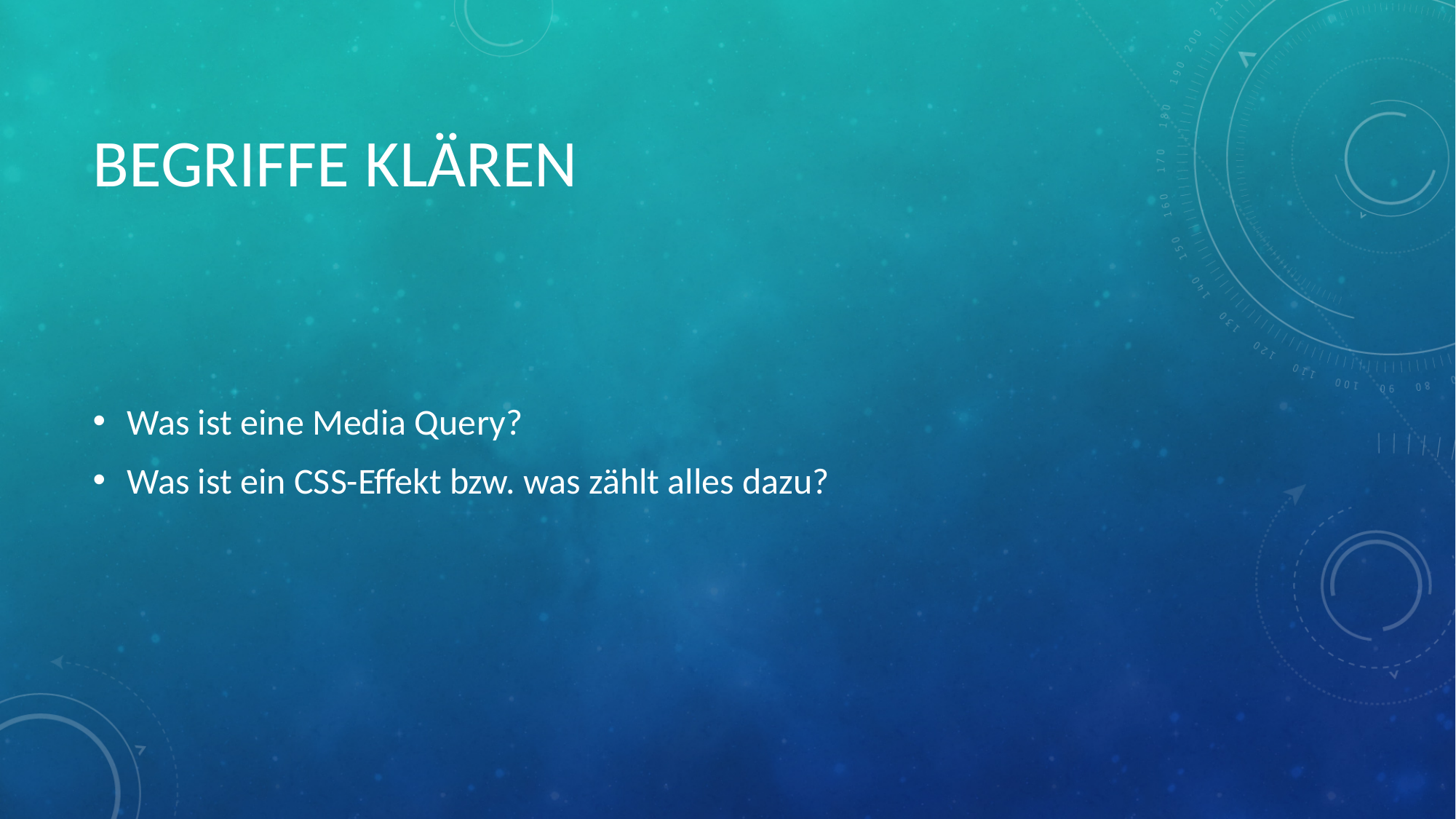

# Begriffe klären
Was ist eine Media Query?
Was ist ein CSS-Effekt bzw. was zählt alles dazu?